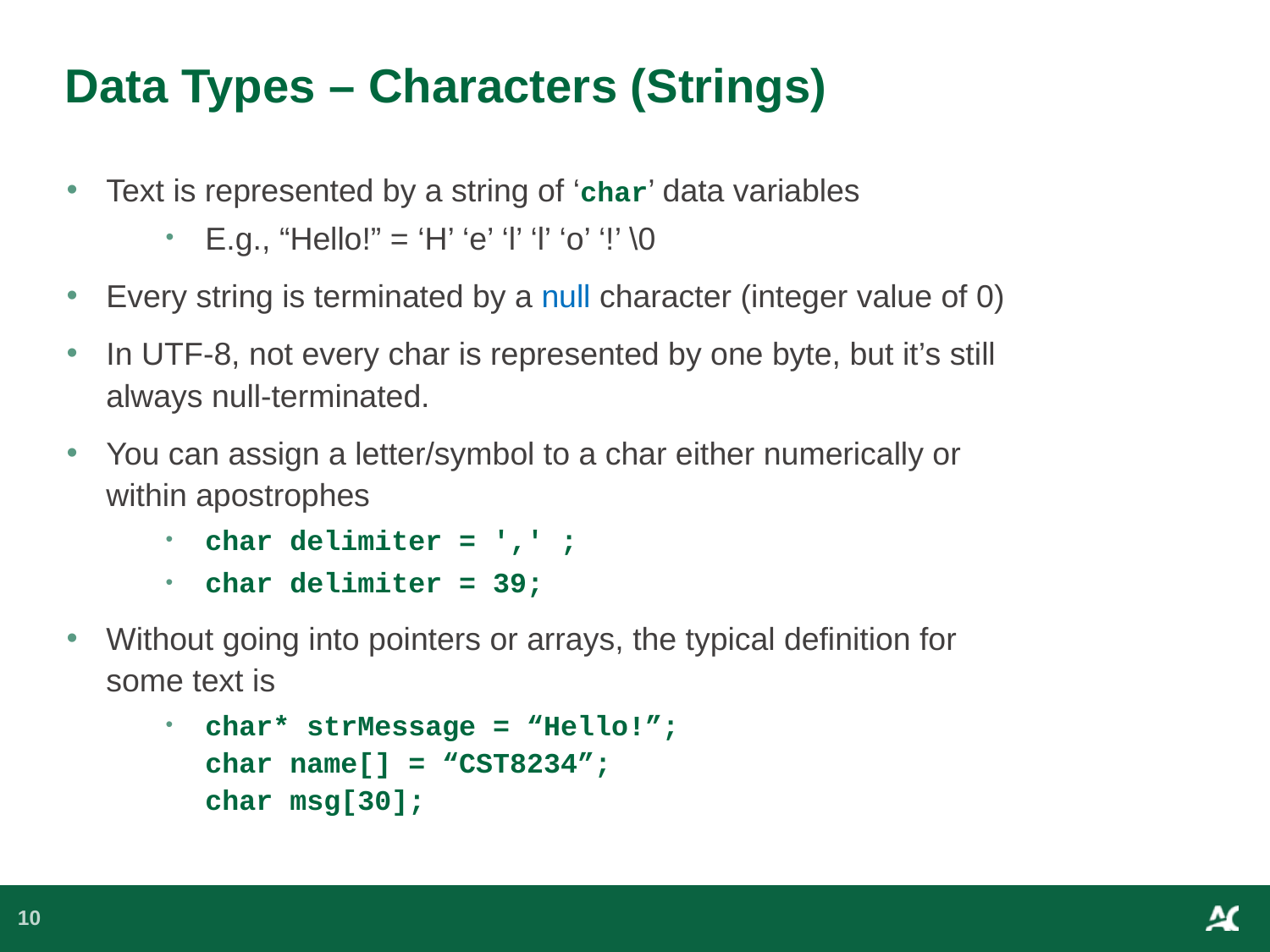

# Data Types – Characters (Strings)
Text is represented by a string of ‘char’ data variables
E.g., “Hello!” = ‘H’ ‘e’ ‘l’ ‘l’ ‘o’ ‘!’ \0
Every string is terminated by a null character (integer value of 0)
In UTF-8, not every char is represented by one byte, but it’s still always null-terminated.
You can assign a letter/symbol to a char either numerically or within apostrophes
char delimiter = ',' ;
char delimiter = 39;
Without going into pointers or arrays, the typical definition for some text is
char* strMessage = “Hello!”;
char name[] = “CST8234”;
char msg[30];

10